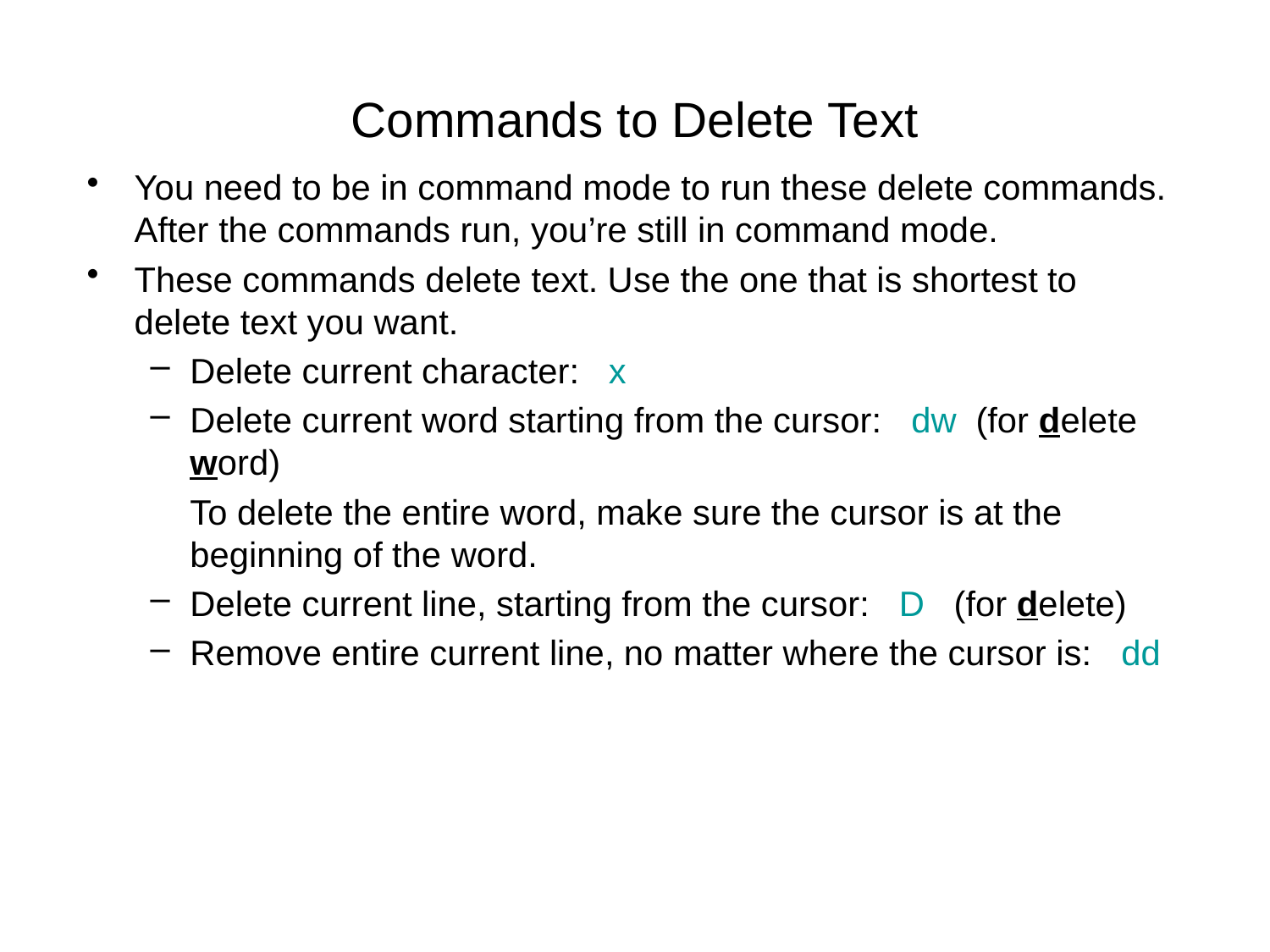

# Commands to Delete Text
You need to be in command mode to run these delete commands. After the commands run, you’re still in command mode.
These commands delete text. Use the one that is shortest to delete text you want.
Delete current character:   x
Delete current word starting from the cursor:   dw  (for delete word)
	To delete the entire word, make sure the cursor is at the beginning of the word.
Delete current line, starting from the cursor:   D   (for delete)
Remove entire current line, no matter where the cursor is:   dd